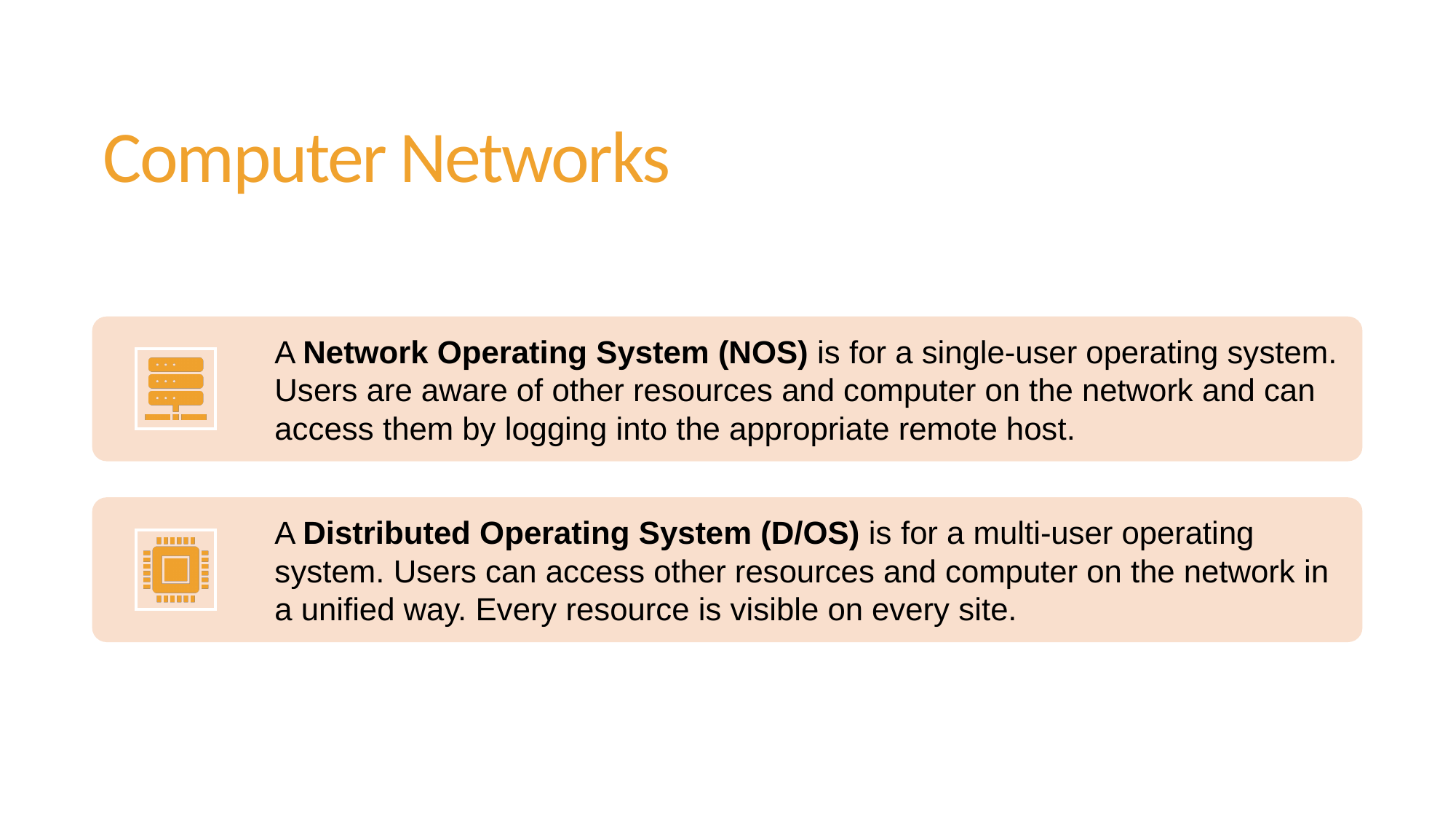

Computer Networks
A Network Operating System (NOS) is for a single-user operating system. Users are aware of other resources and computer on the network and can access them by logging into the appropriate remote host.
A Distributed Operating System (D/OS) is for a multi-user operating system. Users can access other resources and computer on the network in a unified way. Every resource is visible on every site.